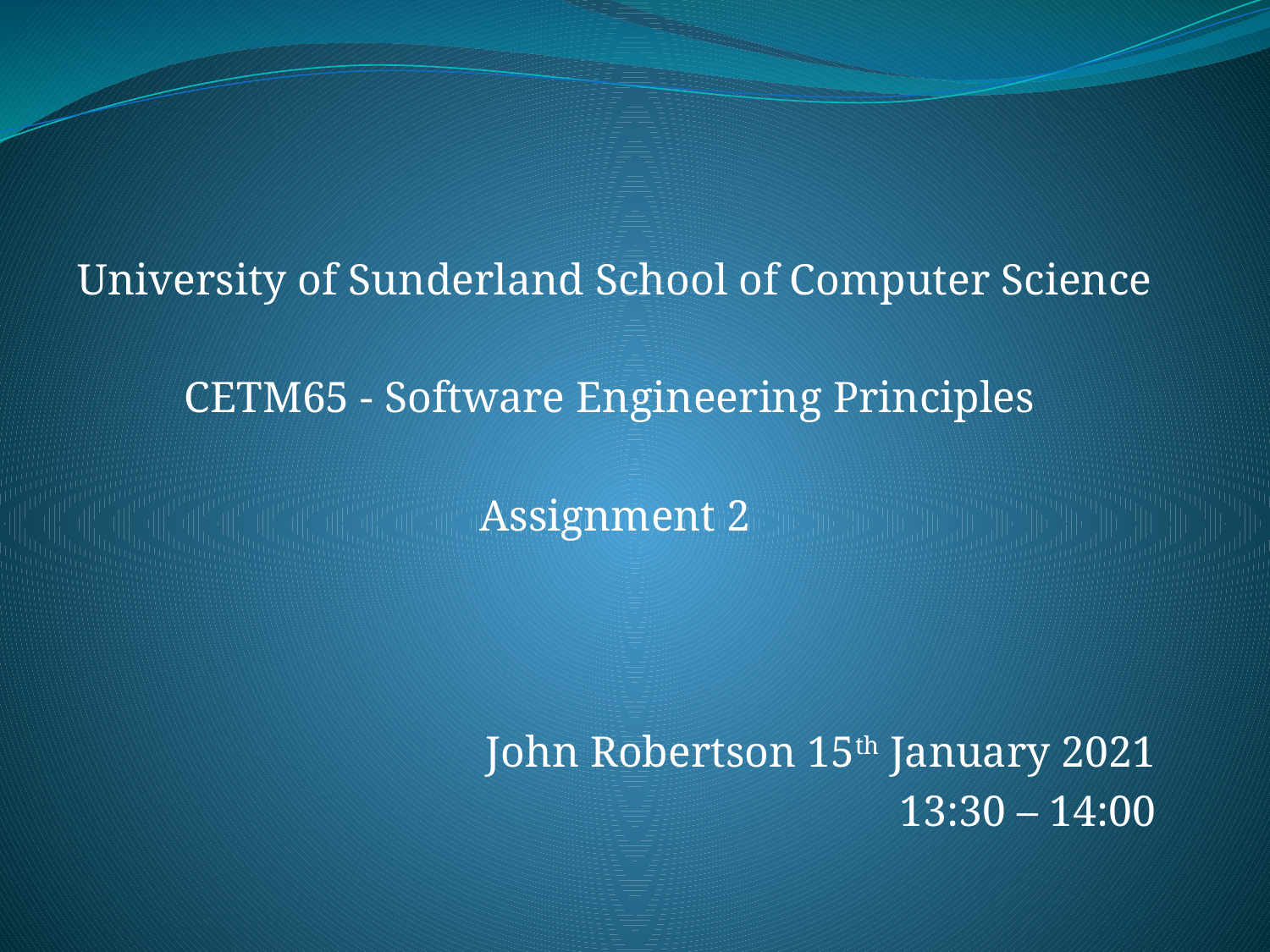

University of Sunderland School of Computer Science

CETM65 - Software Engineering Principles

Assignment 2

John Robertson 15th January 2021
13:30 – 14:00